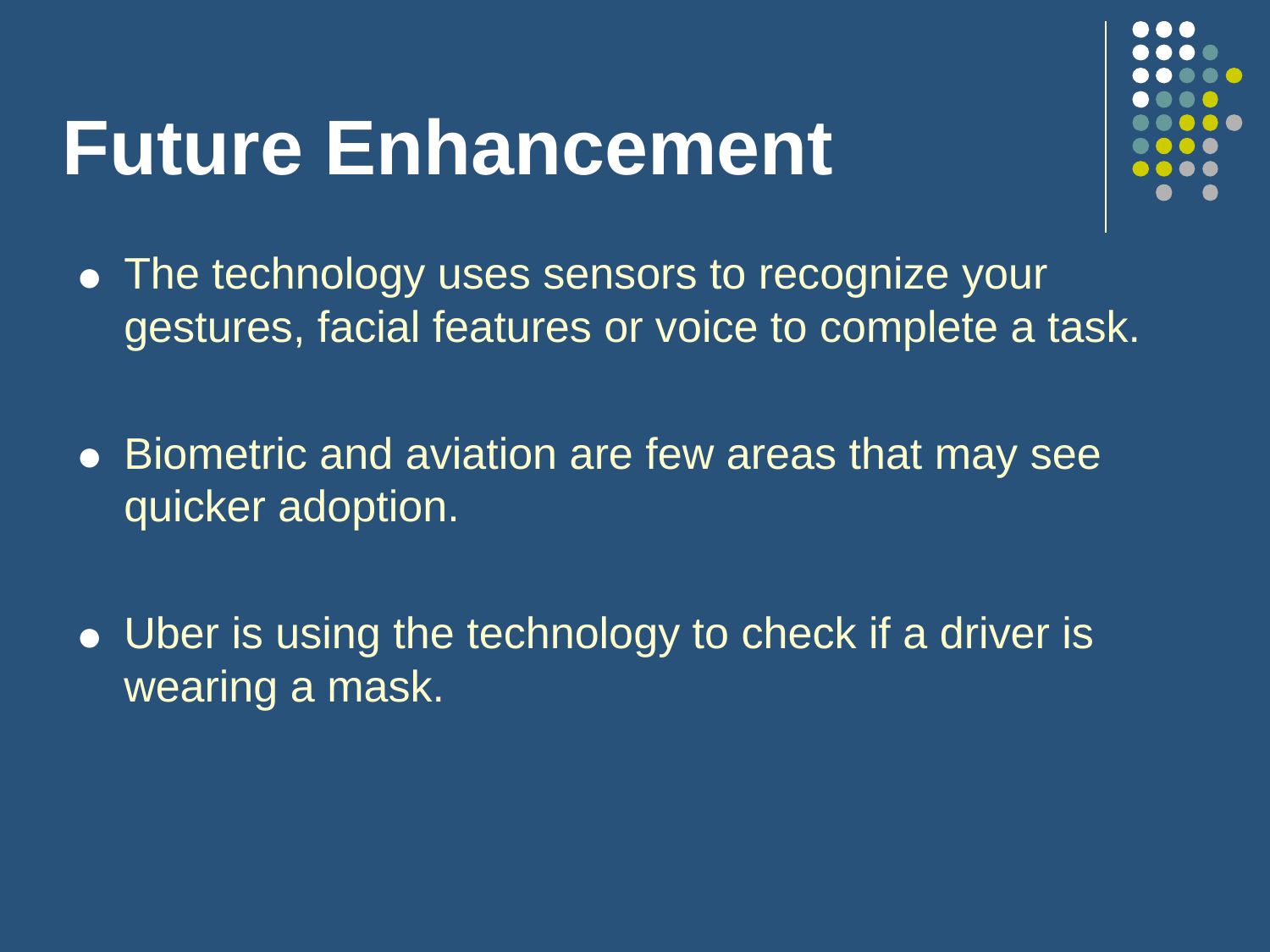

# Future Enhancement
The technology uses sensors to recognize your gestures, facial features or voice to complete a task.

Biometric and aviation are few areas that may see quicker adoption.

Uber is using the technology to check if a driver is wearing a mask.